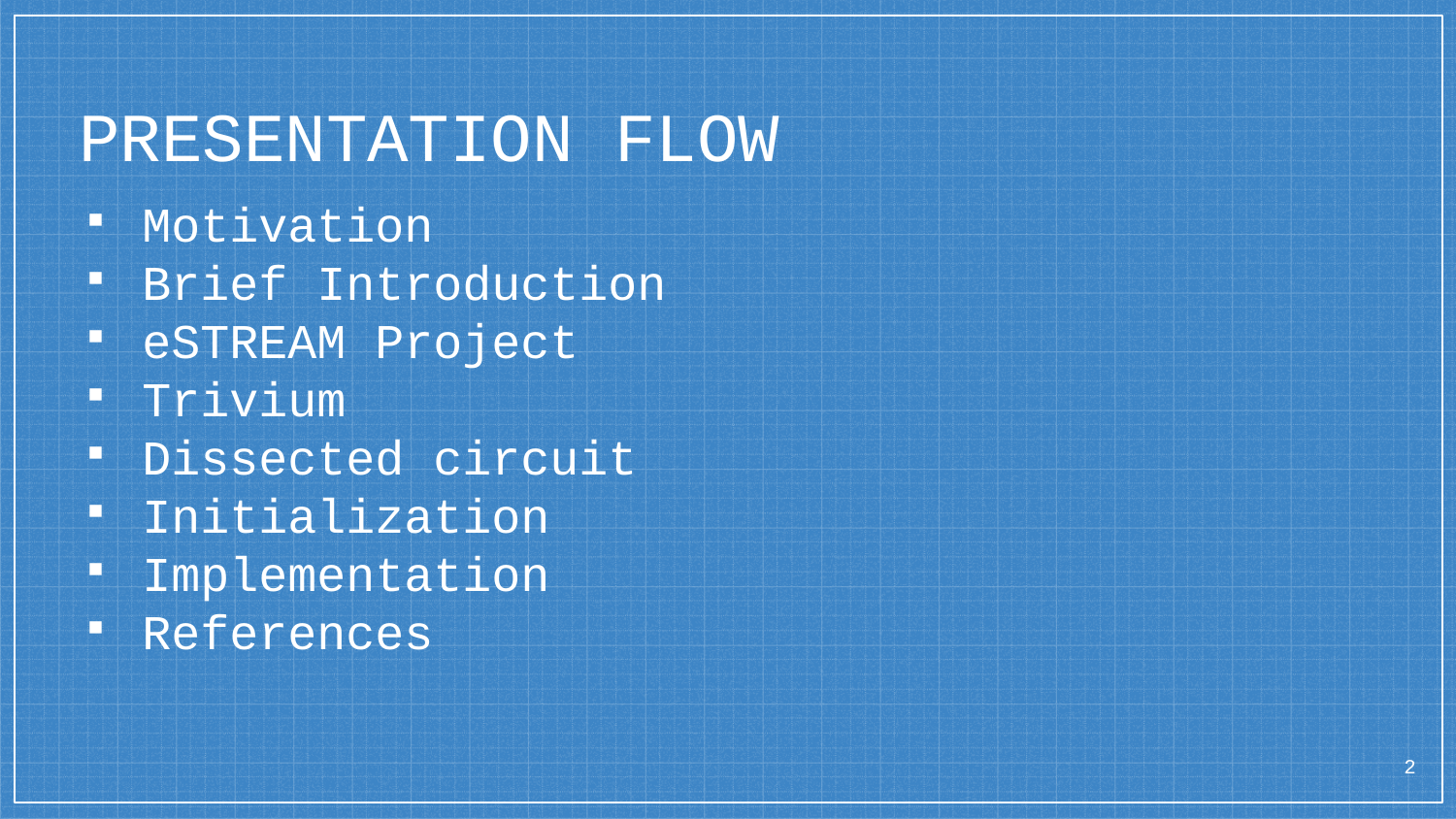

# PRESENTATION FLOW
Motivation
Brief Introduction
eSTREAM Project
Trivium
Dissected circuit
Initialization
Implementation
References

2